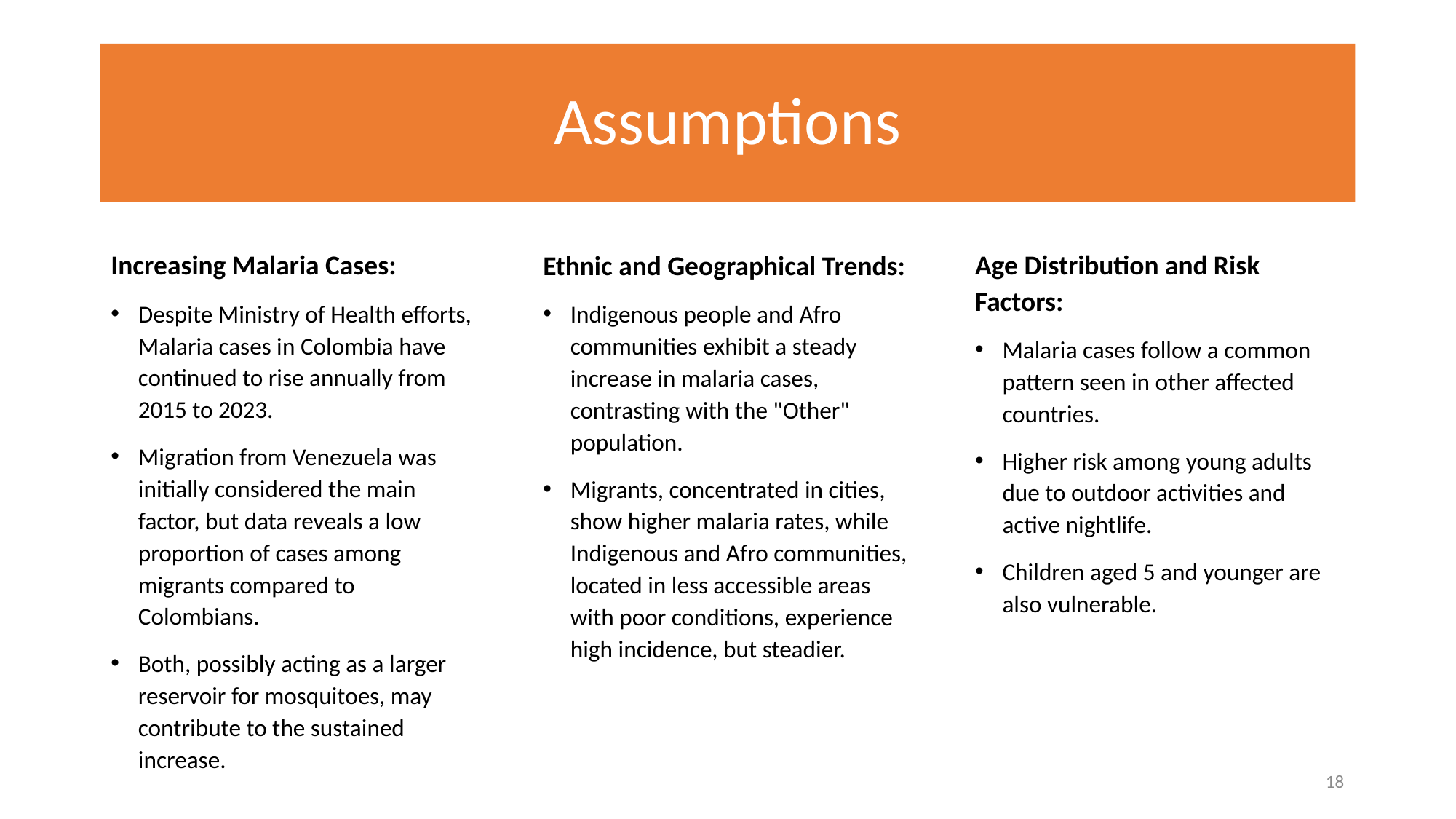

# Assumptions
Age Distribution and Risk Factors:
Malaria cases follow a common pattern seen in other affected countries.
Higher risk among young adults due to outdoor activities and active nightlife.
Children aged 5 and younger are also vulnerable.
Increasing Malaria Cases:
Despite Ministry of Health efforts, Malaria cases in Colombia have continued to rise annually from 2015 to 2023.
Migration from Venezuela was initially considered the main factor, but data reveals a low proportion of cases among migrants compared to Colombians.
Both, possibly acting as a larger reservoir for mosquitoes, may contribute to the sustained increase.
Ethnic and Geographical Trends:
Indigenous people and Afro communities exhibit a steady increase in malaria cases, contrasting with the "Other" population.
Migrants, concentrated in cities, show higher malaria rates, while Indigenous and Afro communities, located in less accessible areas with poor conditions, experience high incidence, but steadier.

18